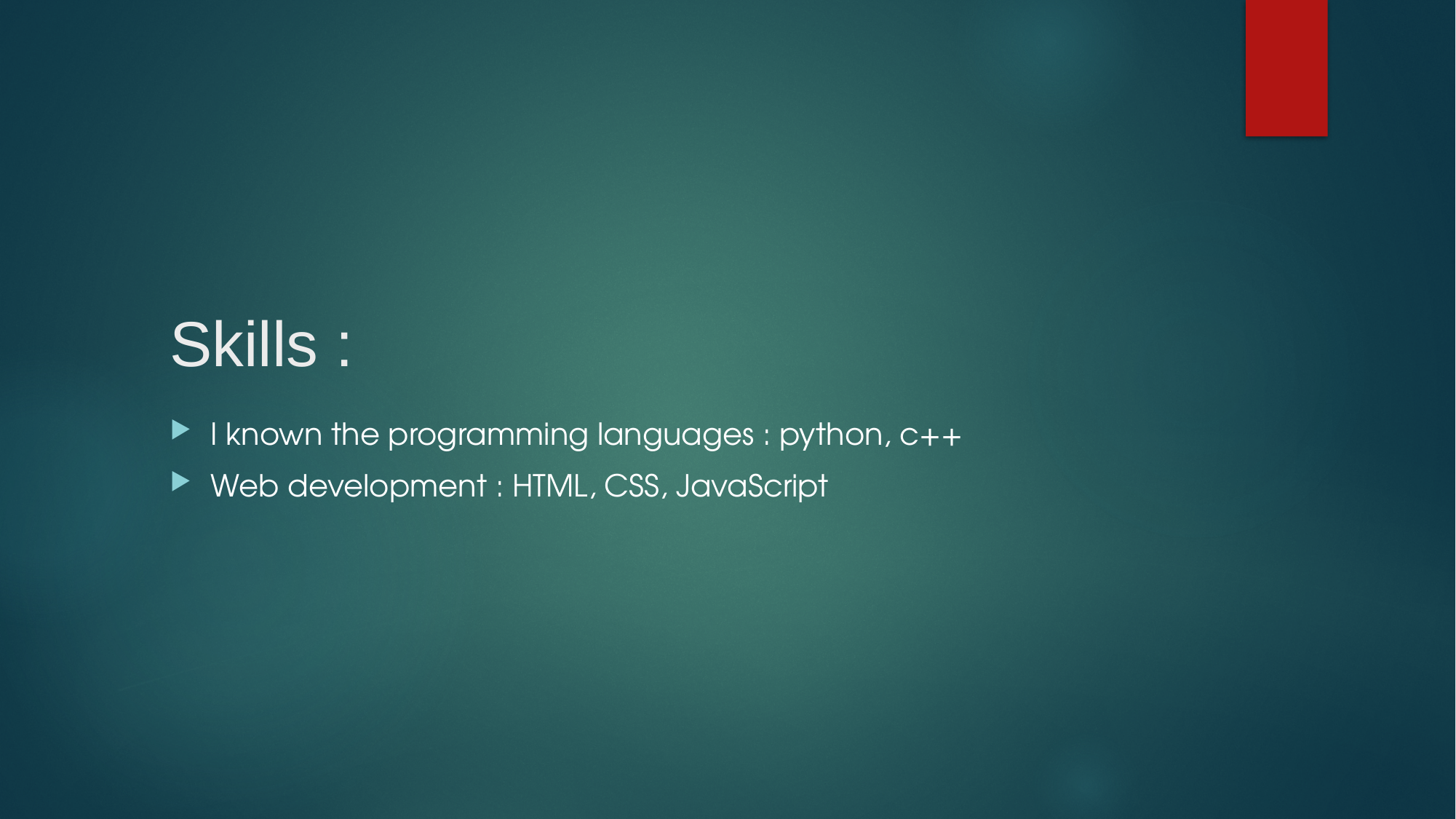

# Skills :
I known the programming languages : python, c++
Web development : HTML, CSS, JavaScript